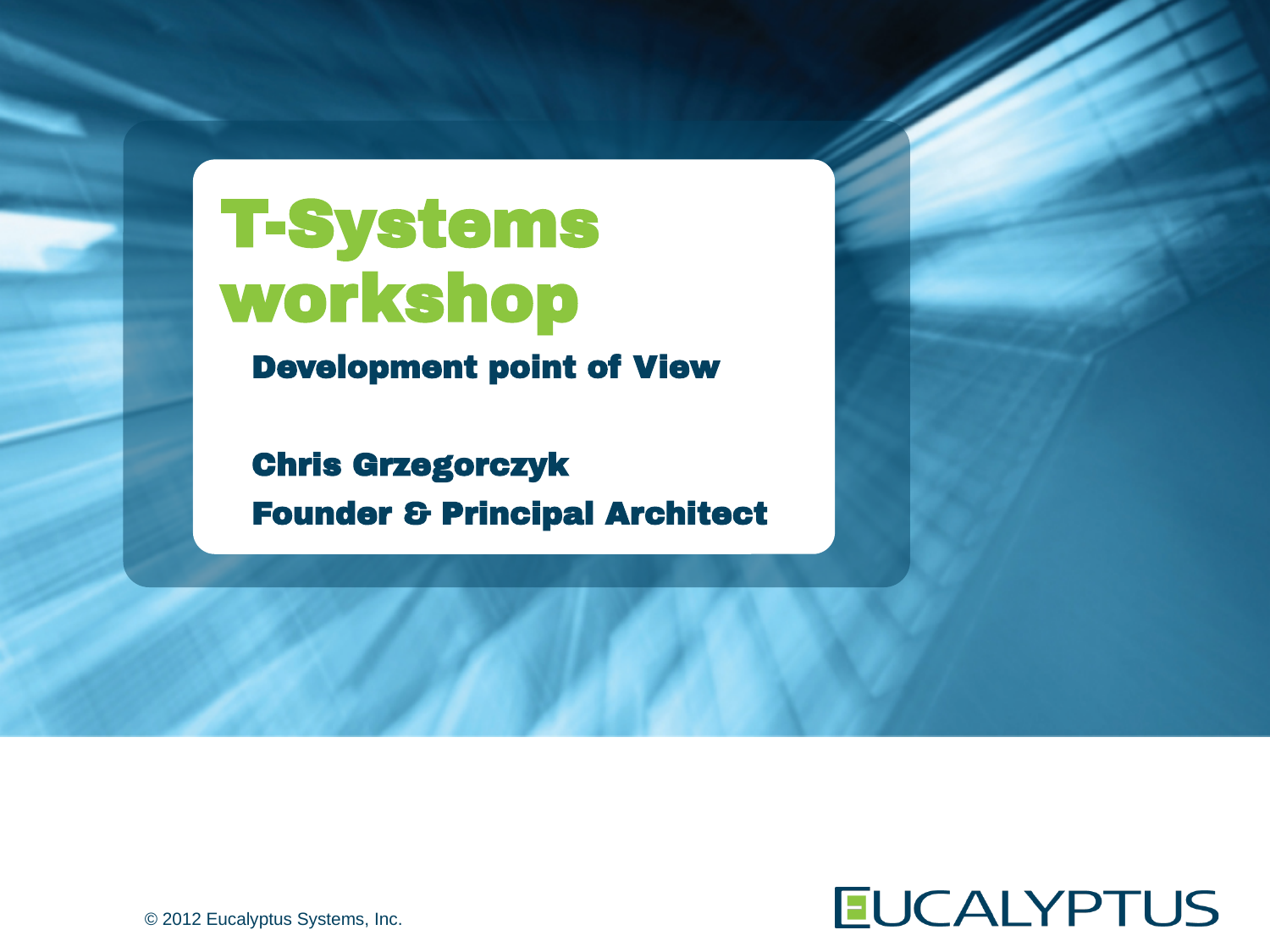

# T-Systems workshop
Development point of View

Chris Grzegorczyk
Founder & Principal Architect